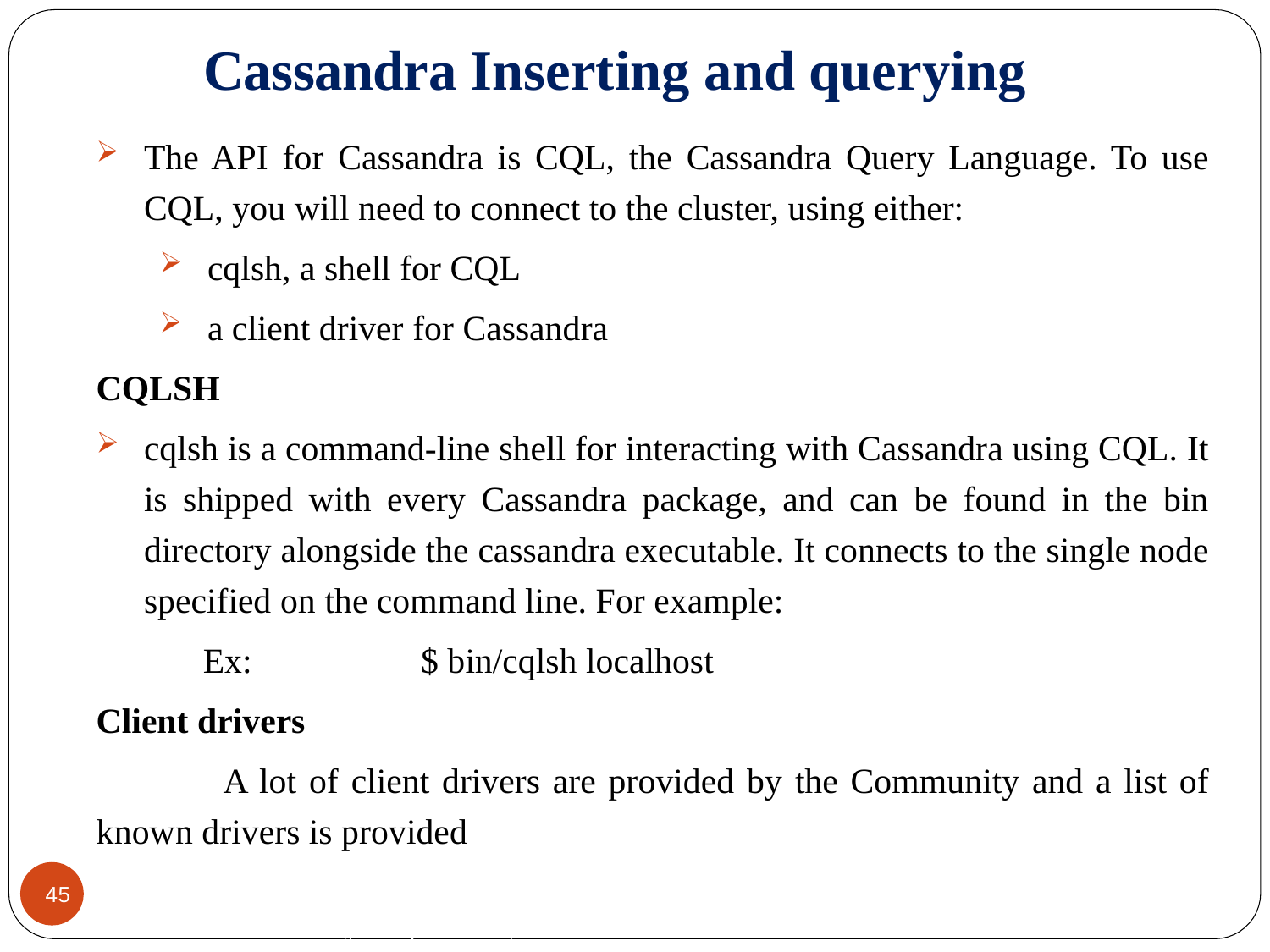

# Cassandra Inserting and querying
The API for Cassandra is CQL, the Cassandra Query Language. To use CQL, you will need to connect to the cluster, using either:
cqlsh, a shell for CQL
a client driver for Cassandra
CQLSH
cqlsh is a command-line shell for interacting with Cassandra using CQL. It is shipped with every Cassandra package, and can be found in the bin directory alongside the cassandra executable. It connects to the single node specified on the command line. For example:
            Ex:                   $ bin/cqlsh localhost
Client drivers
	A lot of client drivers are provided by the Community and a list of known drivers is provided

45
CREDITS: Jimmy Lin (University of Maryland)